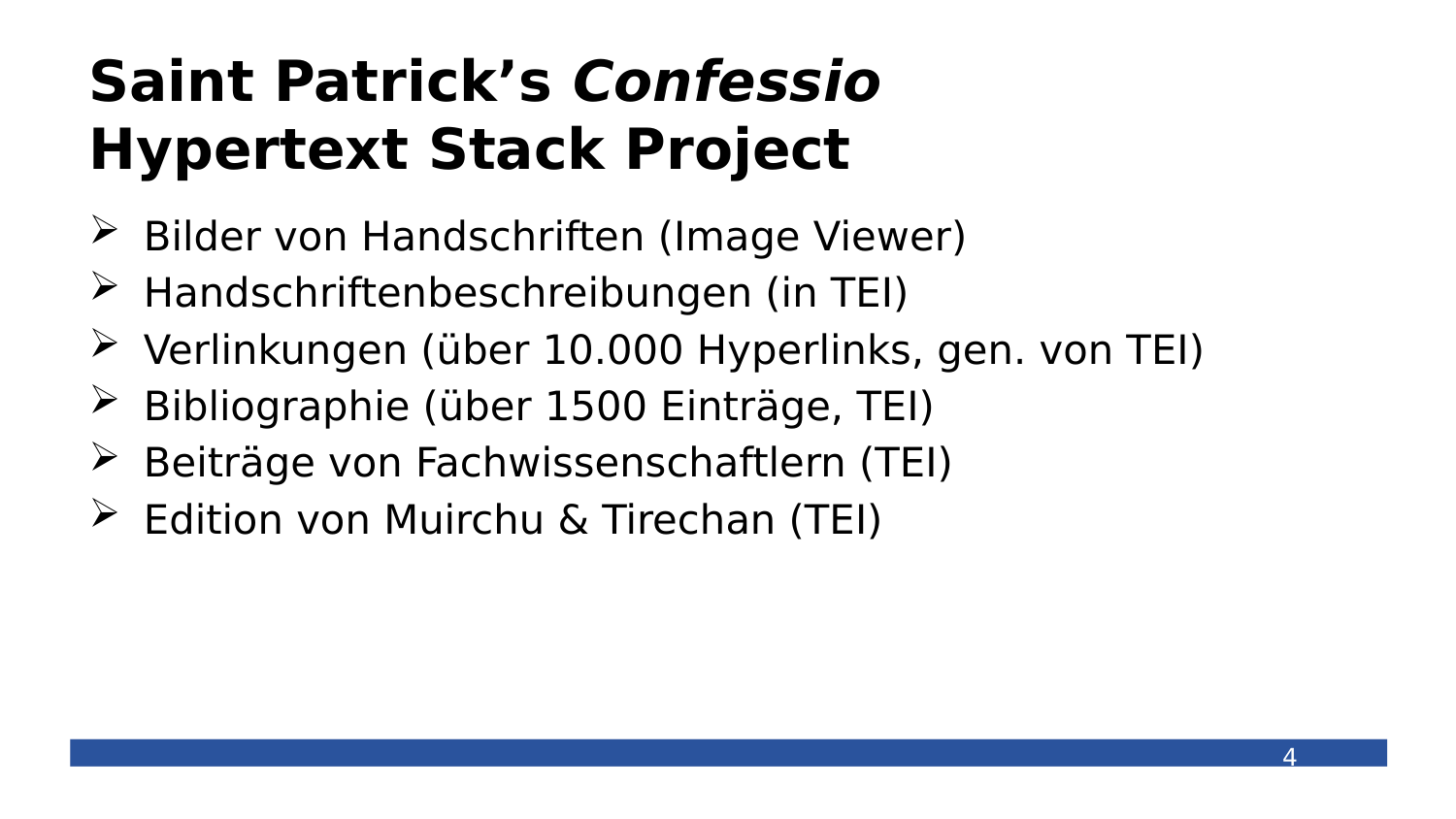

# Saint Patrick’s Confessio Hypertext Stack Project
Bilder von Handschriften (Image Viewer)
Handschriftenbeschreibungen (in TEI)
Verlinkungen (über 10.000 Hyperlinks, gen. von TEI)
Bibliographie (über 1500 Einträge, TEI)
Beiträge von Fachwissenschaftlern (TEI)
Edition von Muirchu & Tirechan (TEI)